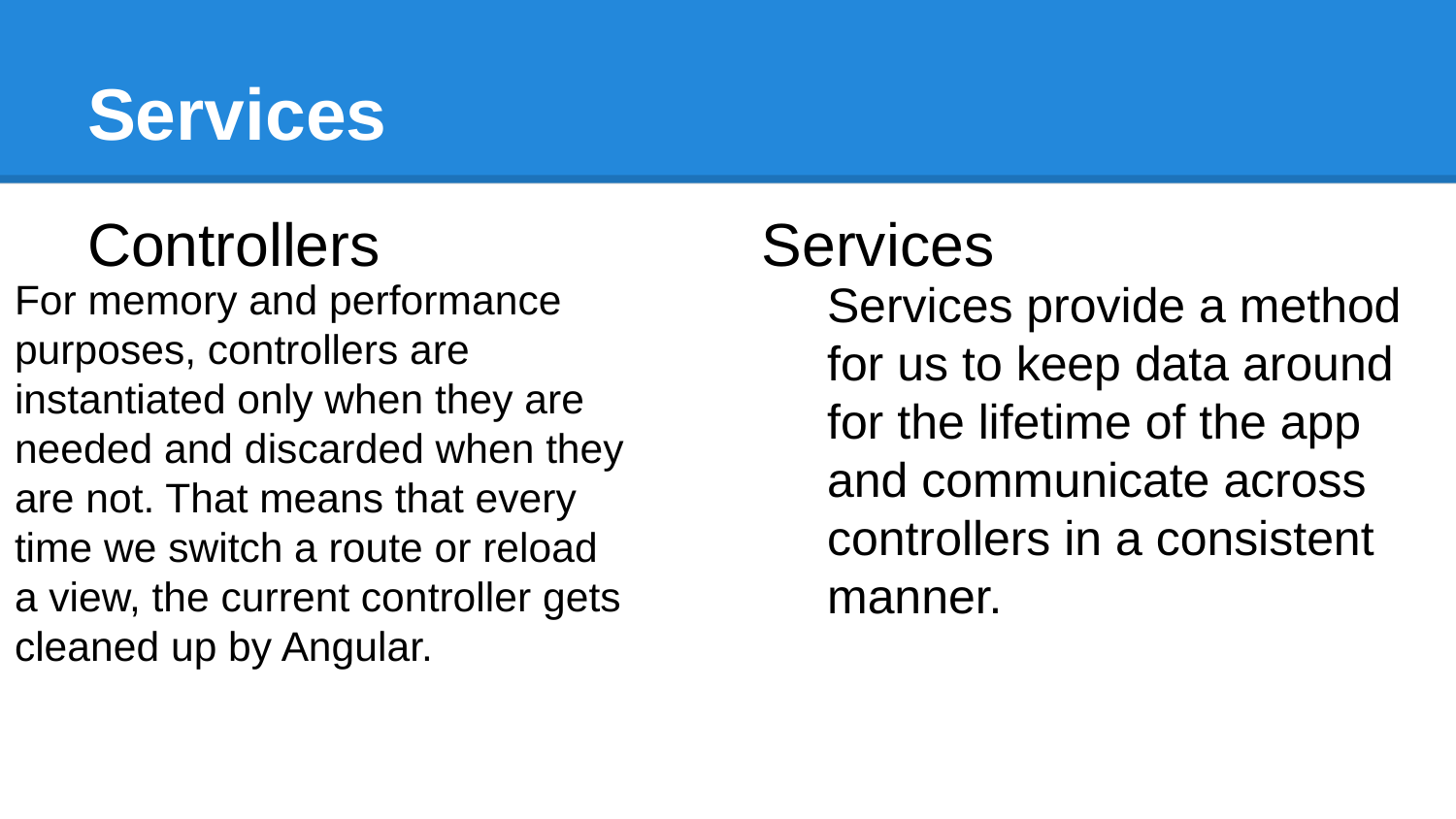

# Services
Controllers
Services
For memory and performance purposes, controllers are instantiated only when they are needed and discarded when they are not. That means that every time we switch a route or reload a view, the current controller gets cleaned up by Angular.
Services provide a method for us to keep data around for the lifetime of the app and communicate across controllers in a consistent manner.